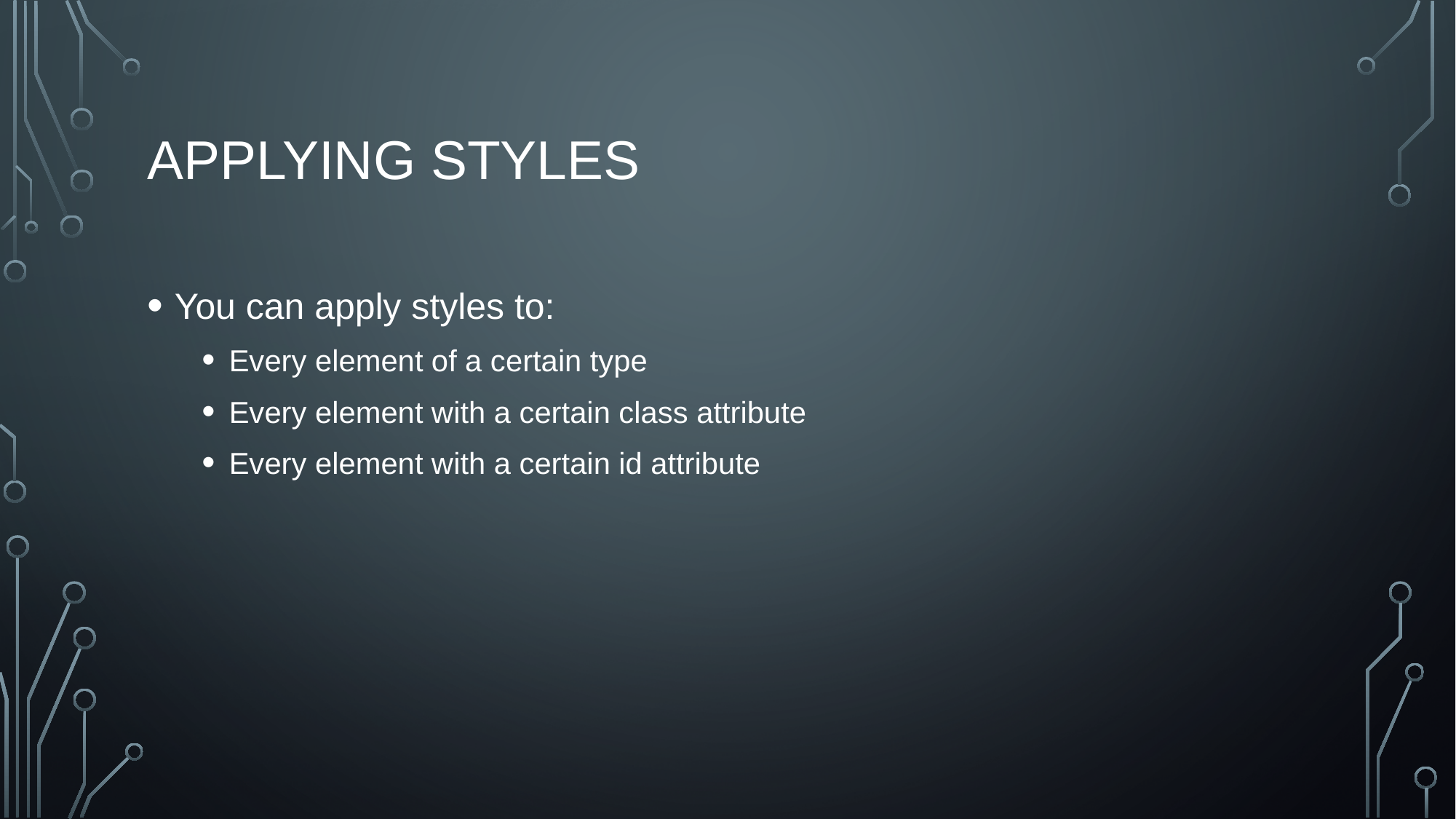

# Applying StyleS
You can apply styles to:
Every element of a certain type
Every element with a certain class attribute
Every element with a certain id attribute